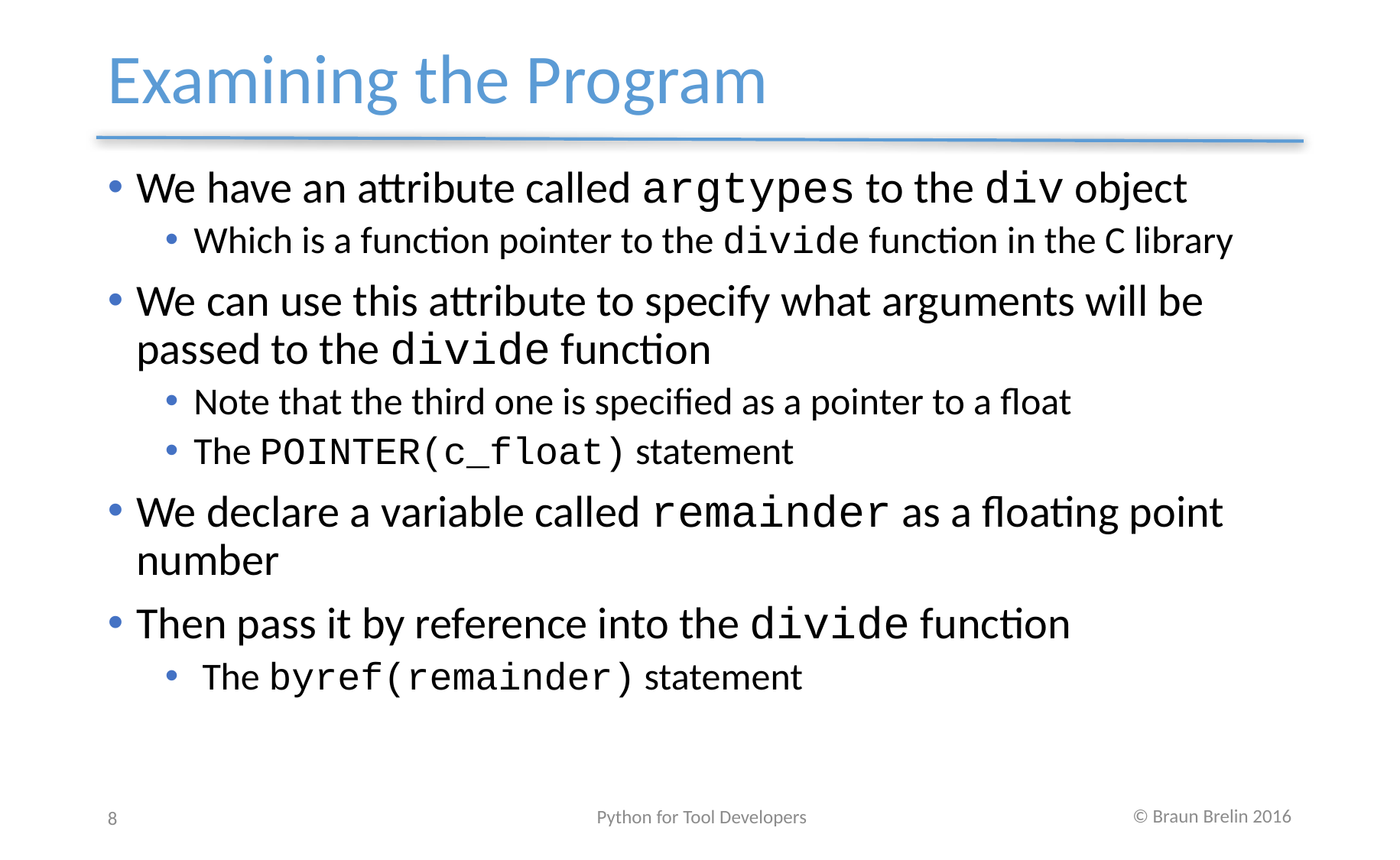

# Examining the Program
We have an attribute called argtypes to the div object
Which is a function pointer to the divide function in the C library
We can use this attribute to specify what arguments will be passed to the divide function
Note that the third one is specified as a pointer to a float
The POINTER(c_float) statement
We declare a variable called remainder as a floating point number
Then pass it by reference into the divide function
 The byref(remainder) statement

Python for Tool Developers
8